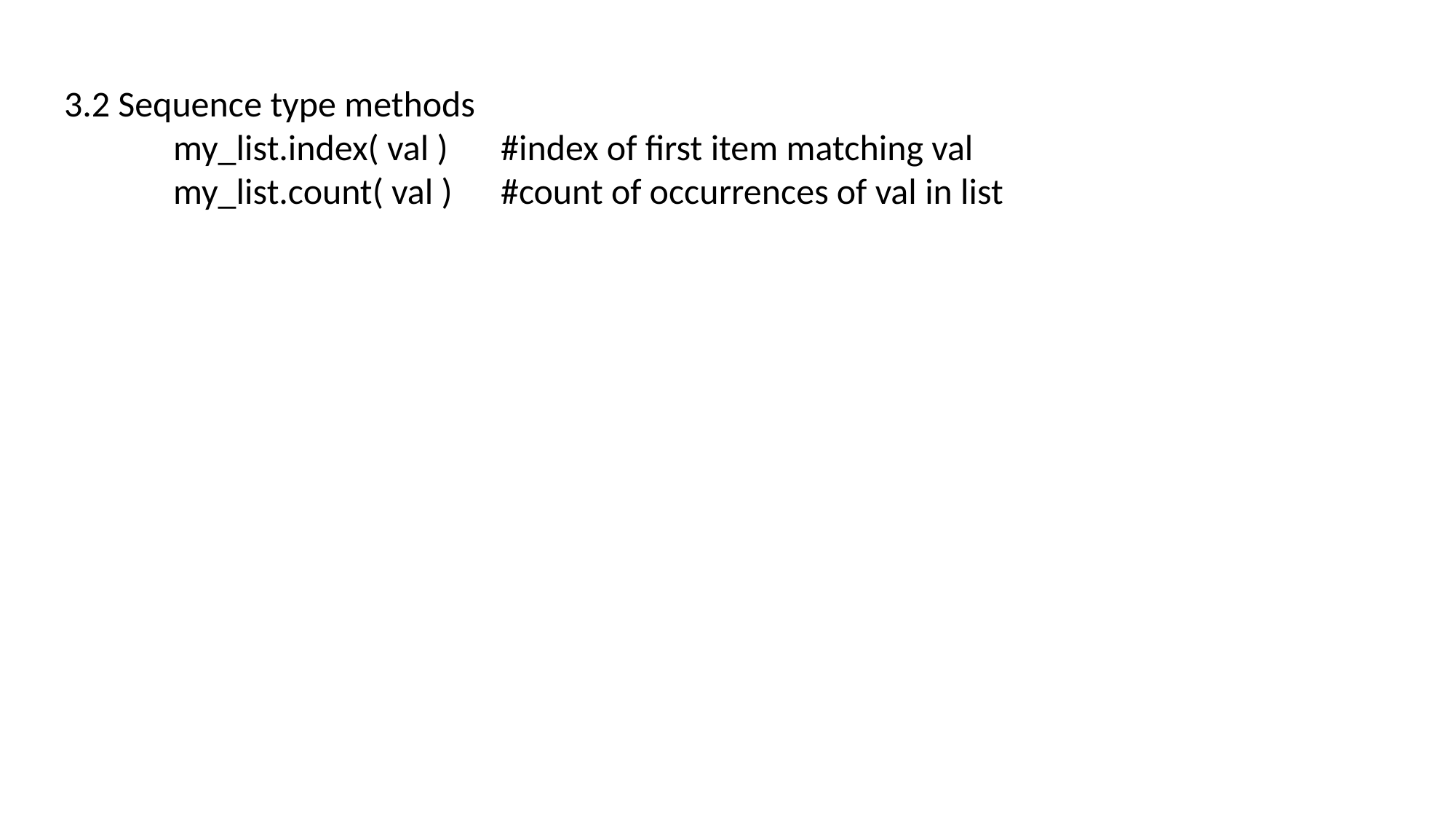

3.2 Sequence type methods
	my_list.index( val )	#index of first item matching val
	my_list.count( val )	#count of occurrences of val in list